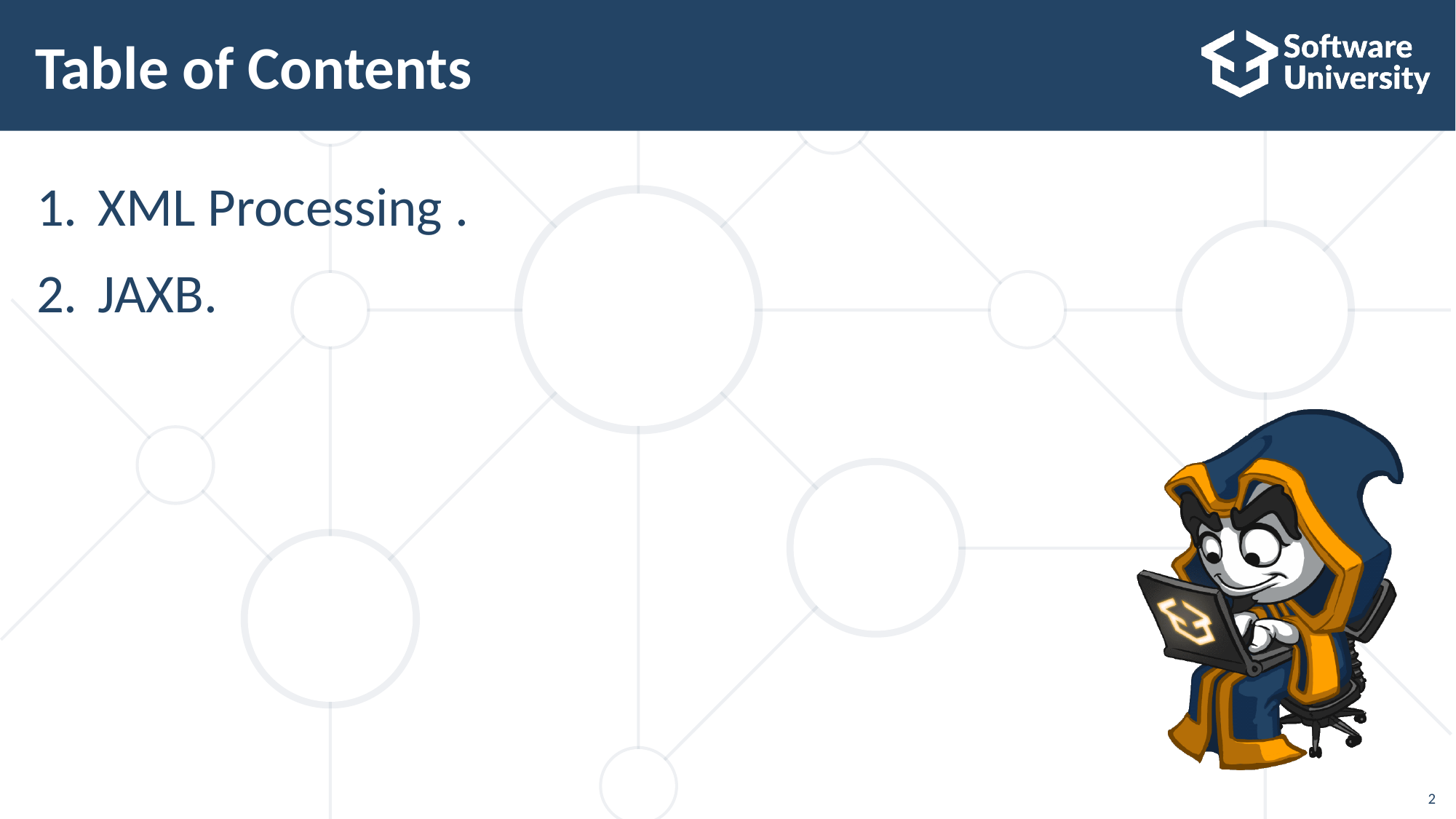

# Table of Contents
XML Processing .
JAXB.

2